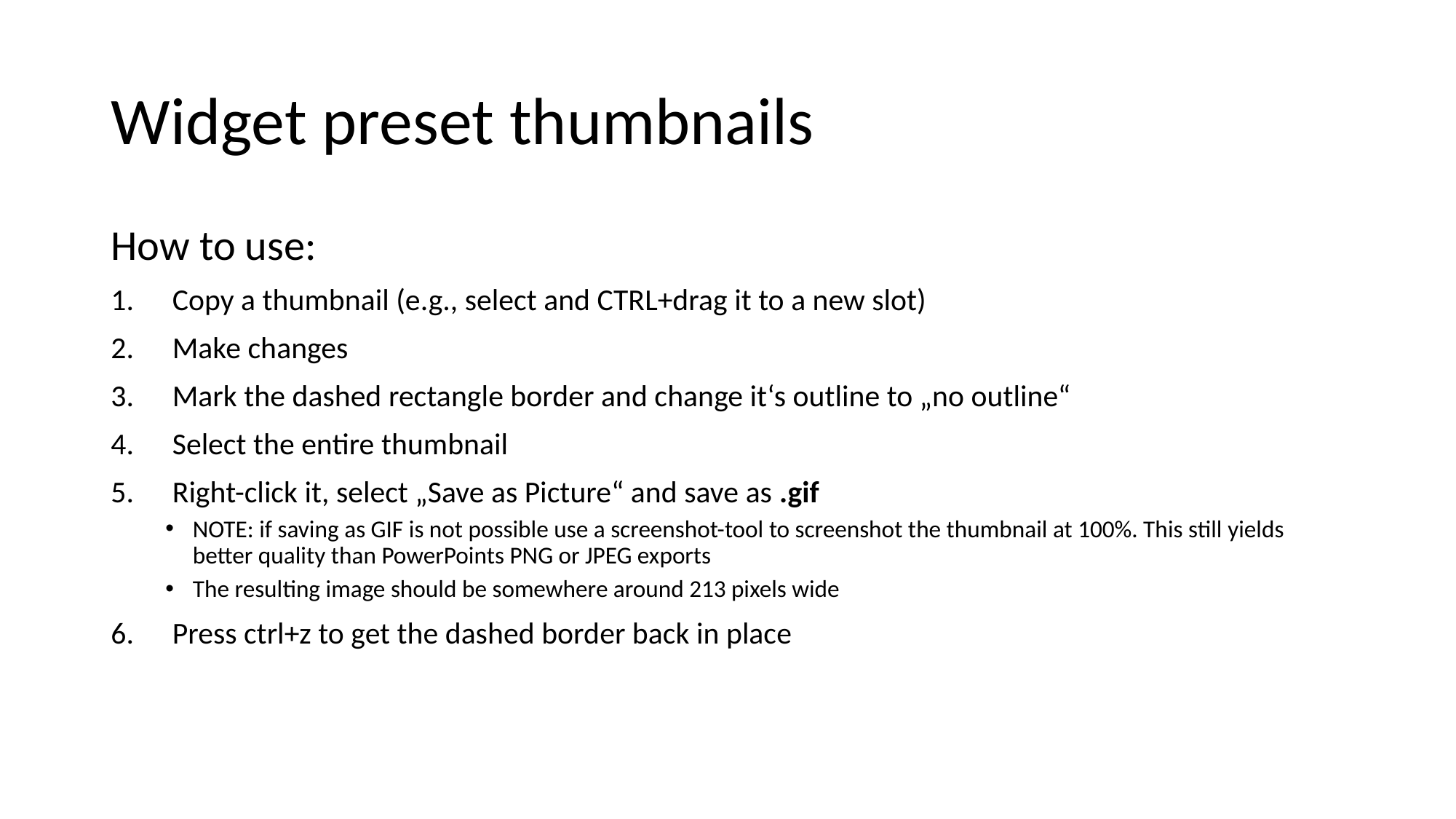

# Widget preset thumbnails
How to use:
Copy a thumbnail (e.g., select and CTRL+drag it to a new slot)
Make changes
Mark the dashed rectangle border and change it‘s outline to „no outline“
Select the entire thumbnail
Right-click it, select „Save as Picture“ and save as .gif
NOTE: if saving as GIF is not possible use a screenshot-tool to screenshot the thumbnail at 100%. This still yields better quality than PowerPoints PNG or JPEG exports
The resulting image should be somewhere around 213 pixels wide
Press ctrl+z to get the dashed border back in place